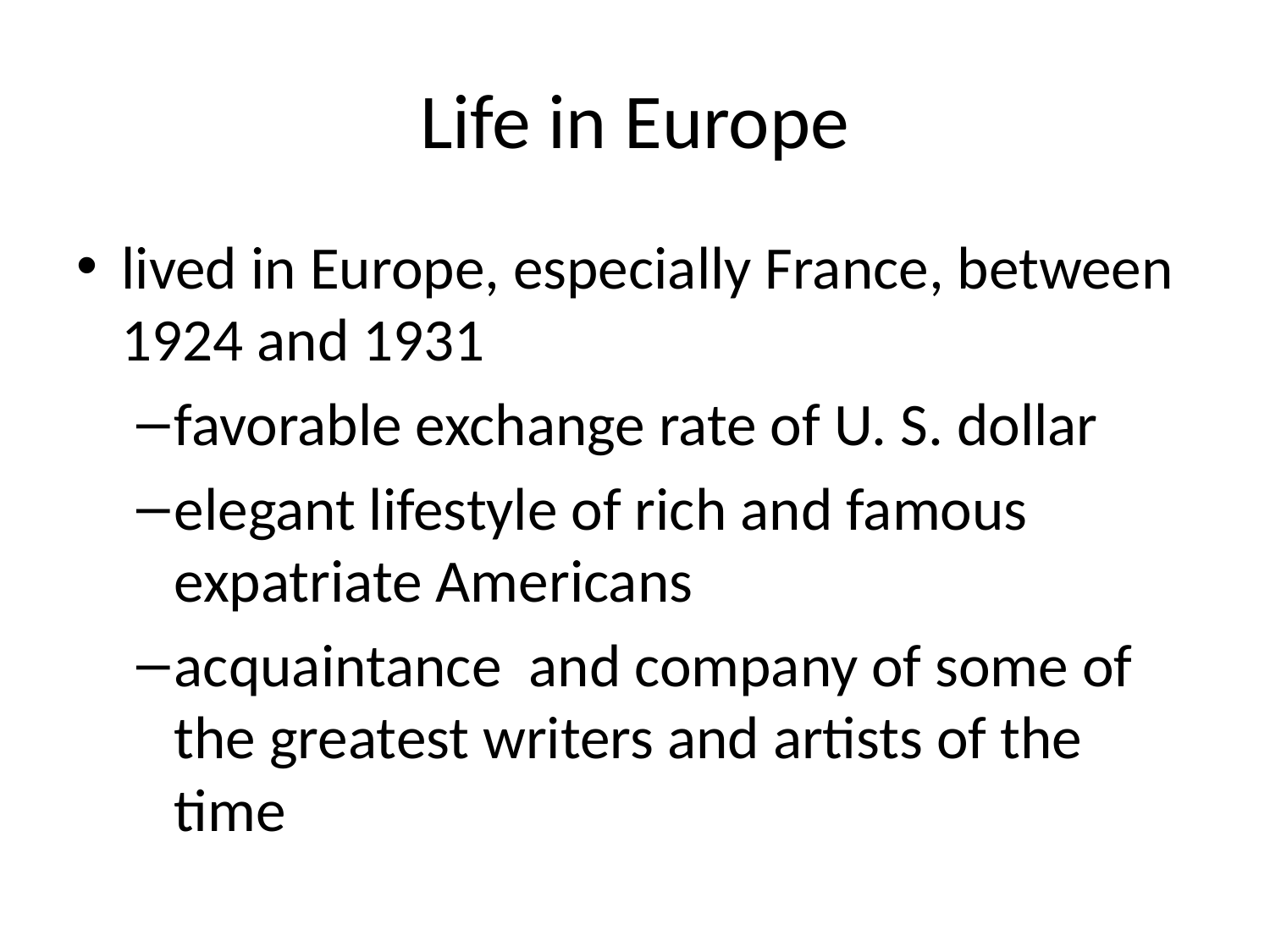

# Life in Europe
lived in Europe, especially France, between 1924 and 1931
favorable exchange rate of U. S. dollar
elegant lifestyle of rich and famous expatriate Americans
acquaintance  and company of some of the greatest writers and artists of the time